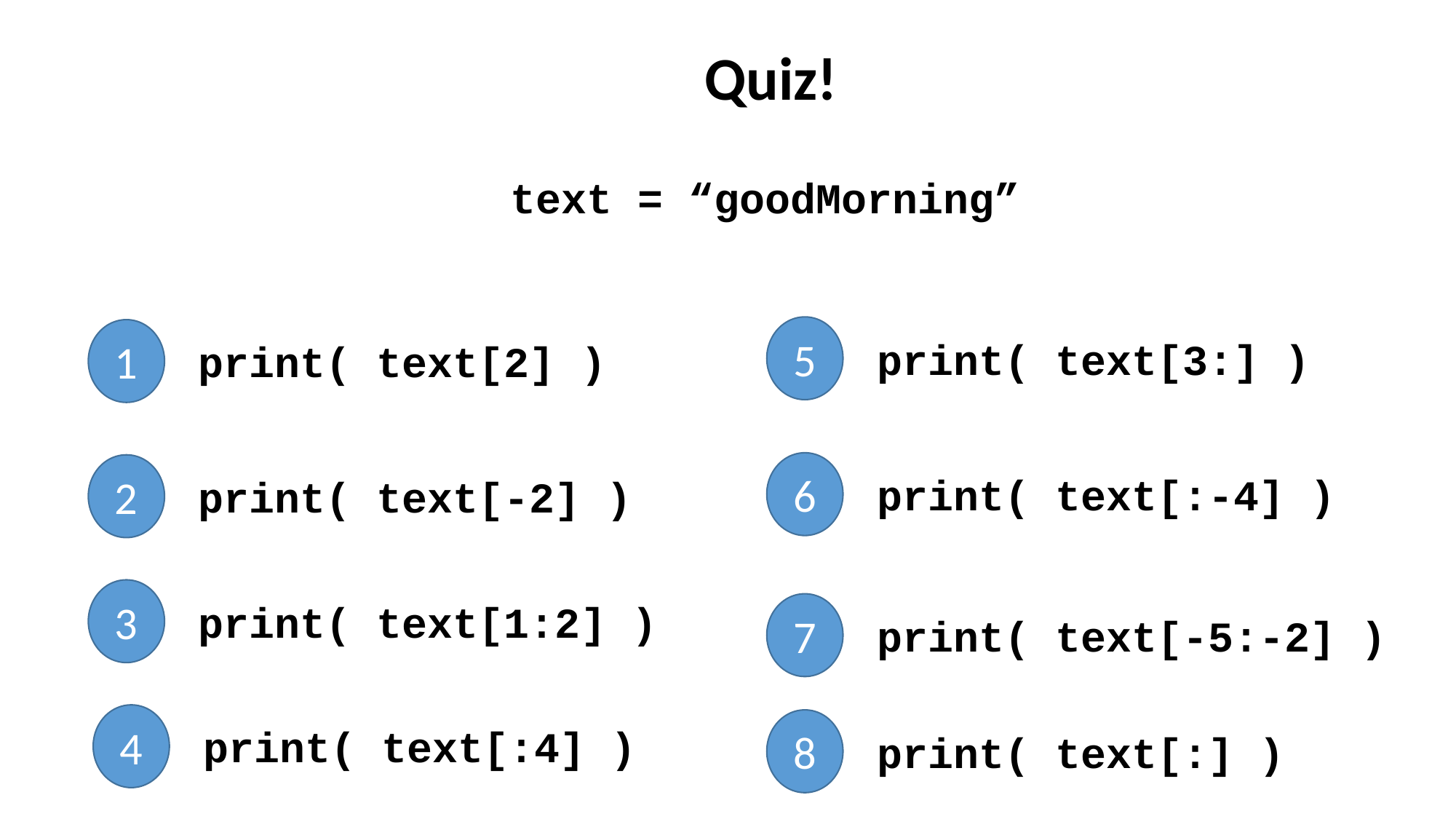

Quiz!
text = “goodMorning”
5
1
print( text[3:] )
print( text[2] )
6
2
print( text[:-4] )
print( text[-2] )
3
print( text[1:2] )
7
print( text[-5:-2] )
4
8
print( text[:4] )
print( text[:] )